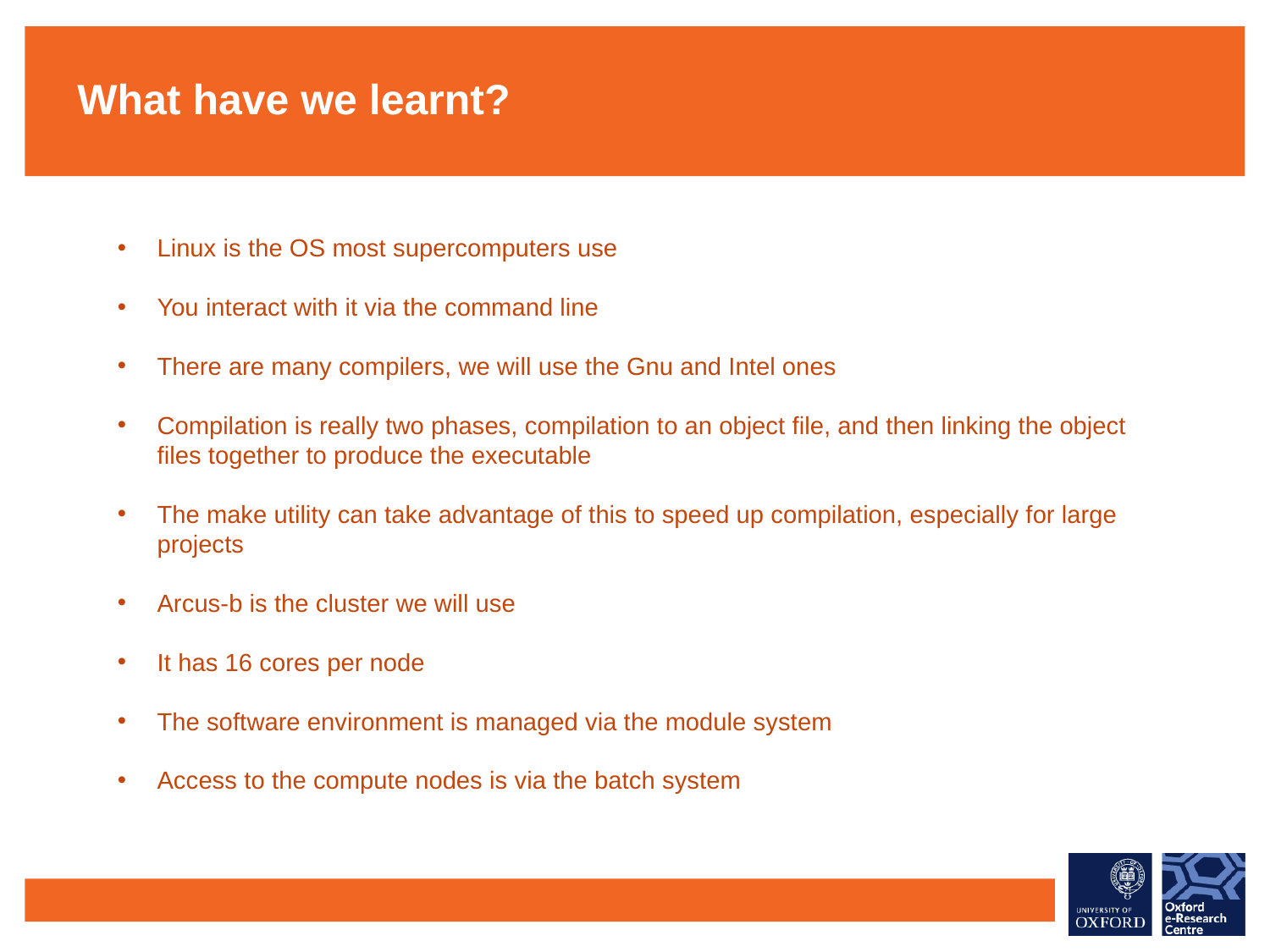

What have we learnt?
Linux is the OS most supercomputers use

You interact with it via the command line

There are many compilers, we will use the Gnu and Intel ones

Compilation is really two phases, compilation to an object file, and then linking the object files together to produce the executable

The make utility can take advantage of this to speed up compilation, especially for large projects

Arcus-b is the cluster we will use

It has 16 cores per node

The software environment is managed via the module system

Access to the compute nodes is via the batch system